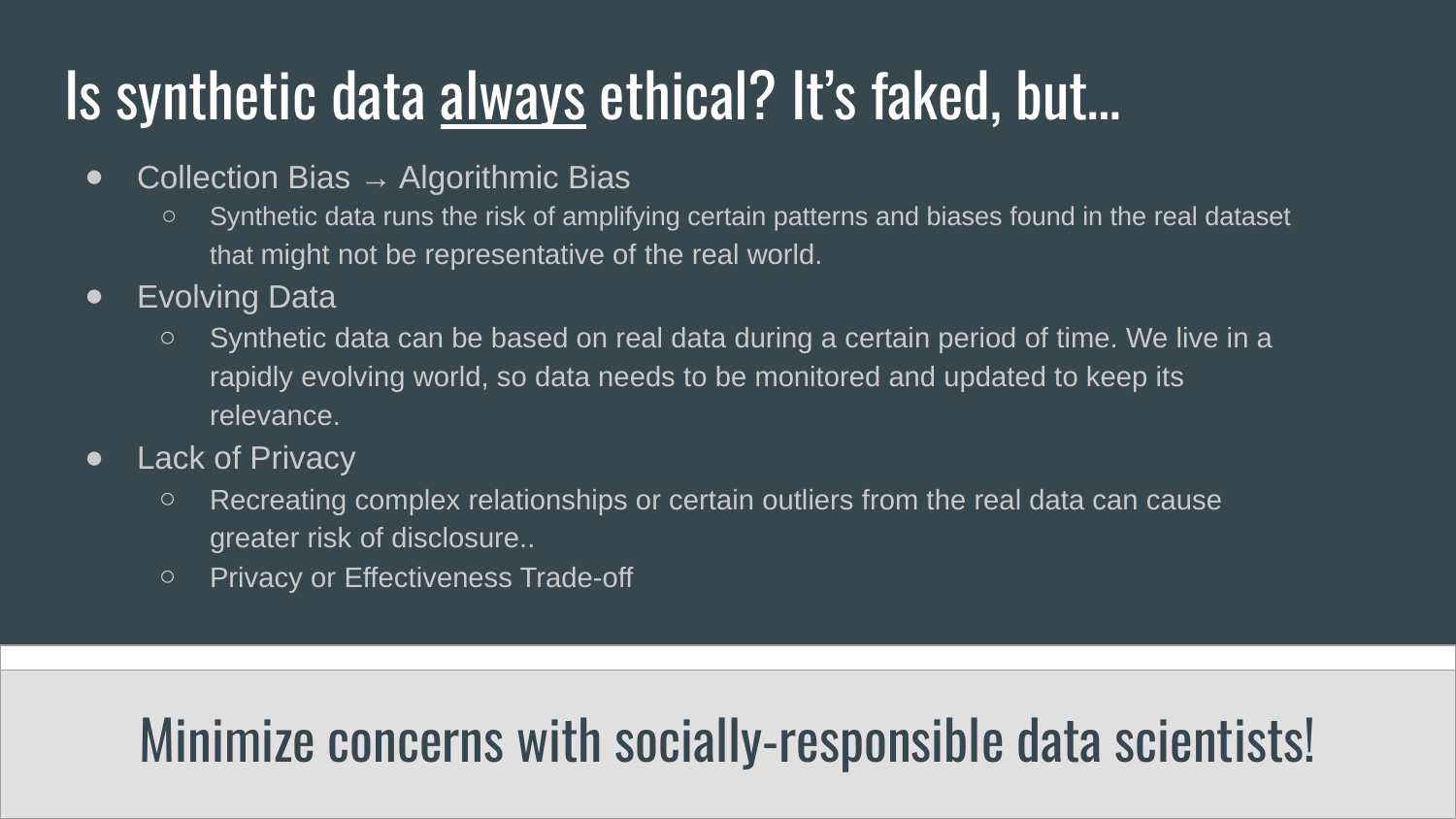

# Is synthetic data always ethical? It’s faked, but…
Collection Bias → Algorithmic Bias
Synthetic data runs the risk of amplifying certain patterns and biases found in the real dataset that might not be representative of the real world.
Evolving Data
Synthetic data can be based on real data during a certain period of time. We live in a rapidly evolving world, so data needs to be monitored and updated to keep its relevance.
Lack of Privacy
Recreating complex relationships or certain outliers from the real data can cause greater risk of disclosure..
Privacy or Effectiveness Trade-off

Minimize concerns with socially-responsible data scientists!